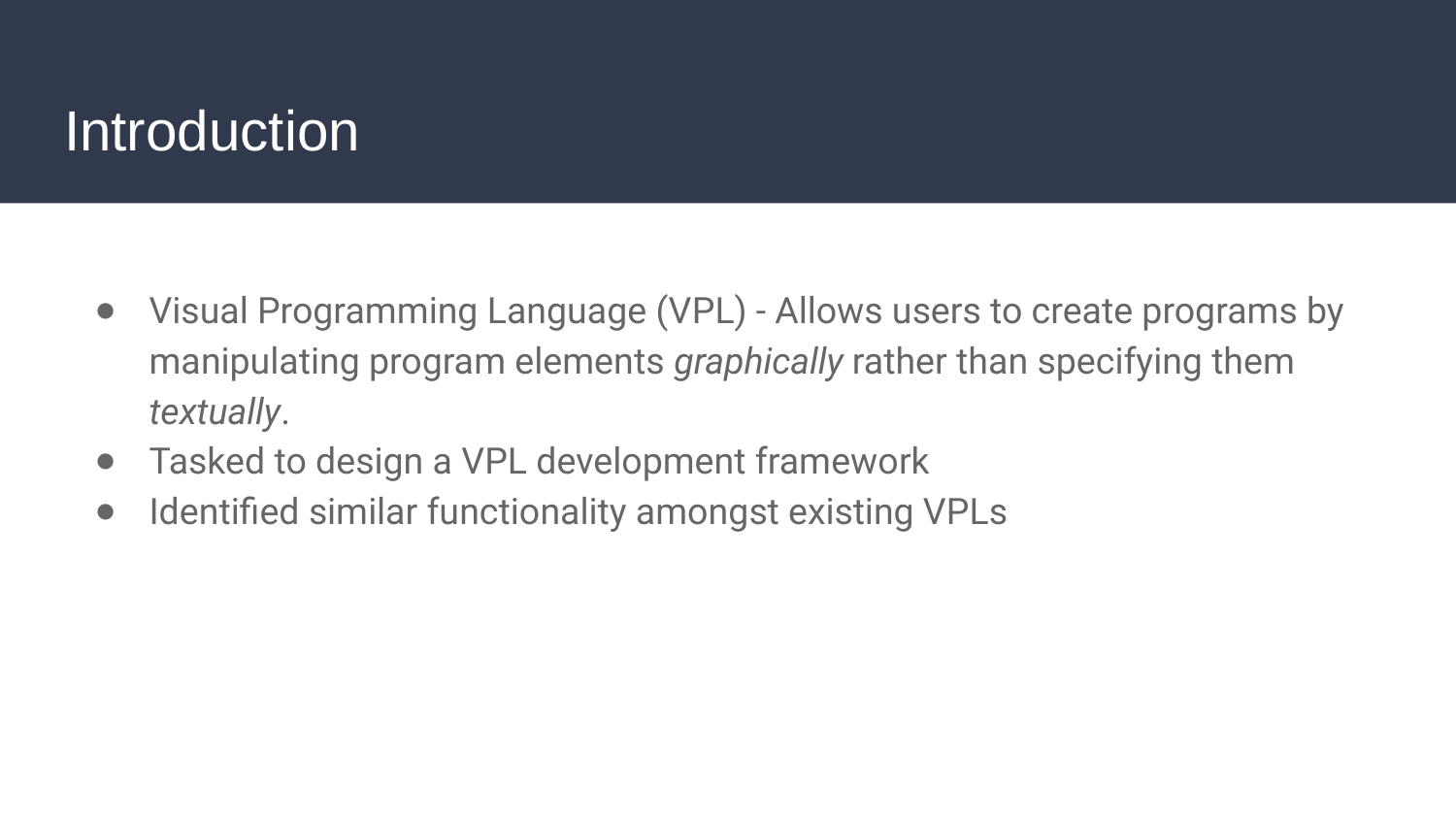

# Introduction
Visual Programming Language (VPL) - Allows users to create programs by manipulating program elements graphically rather than specifying them textually.
Tasked to design a VPL development framework
Identified similar functionality amongst existing VPLs